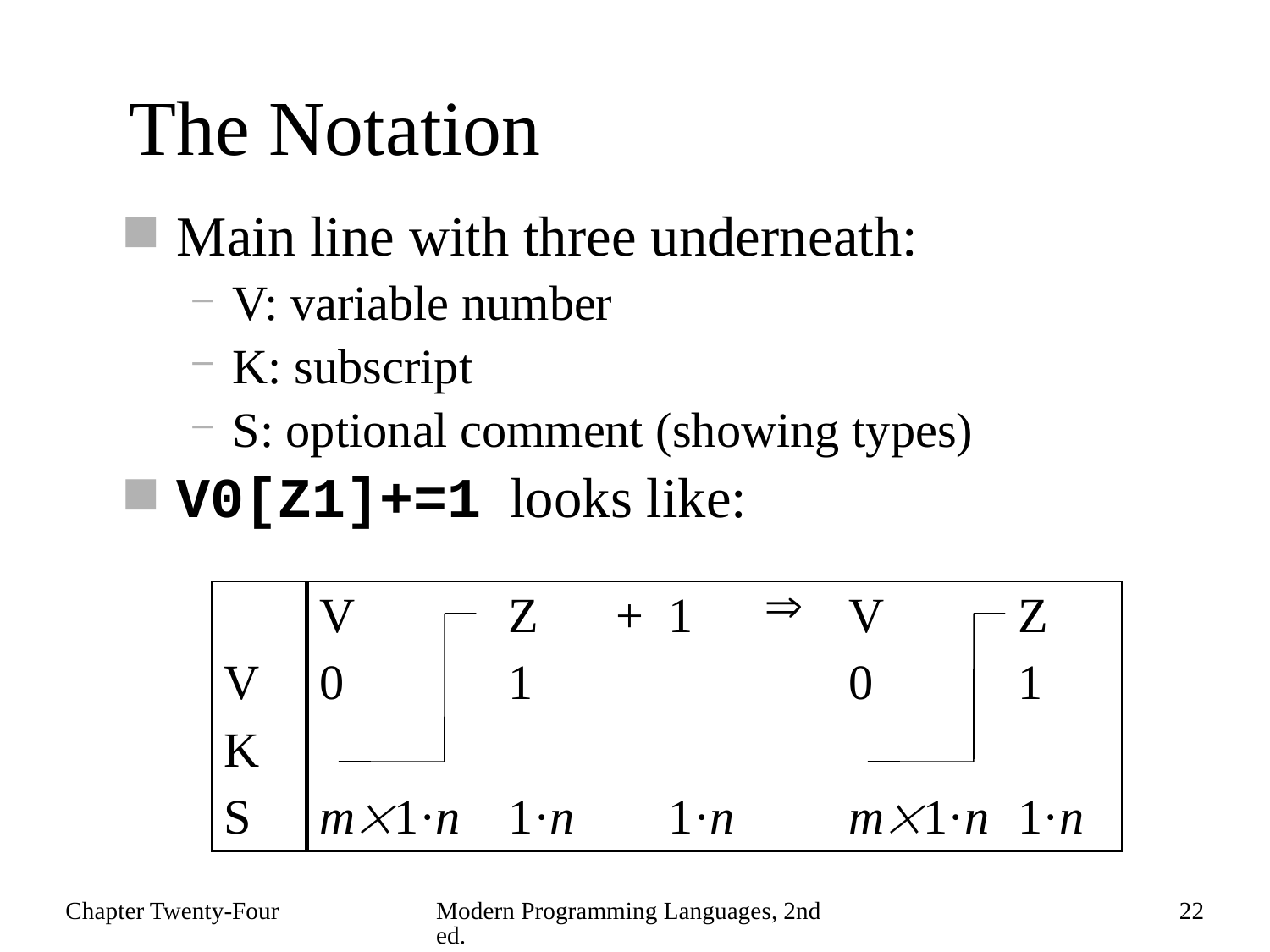

# The Notation
Main line with three underneath:
V: variable number
K: subscript
S: optional comment (showing types)
V0[Z1]+=1  looks like:
|  | V | Z | + | 1 | ⇒ | V | Z |
| --- | --- | --- | --- | --- | --- | --- | --- |
| V | 0 | 1 |  |  |  | 0 | 1 |
| K |  |  |  |  |  |  |  |
| S | m×1·n | 1·n |  | 1·n |  | m×1·n | 1·n |

Chapter Twenty-Four
Modern Programming Languages, 2nd ed.
22